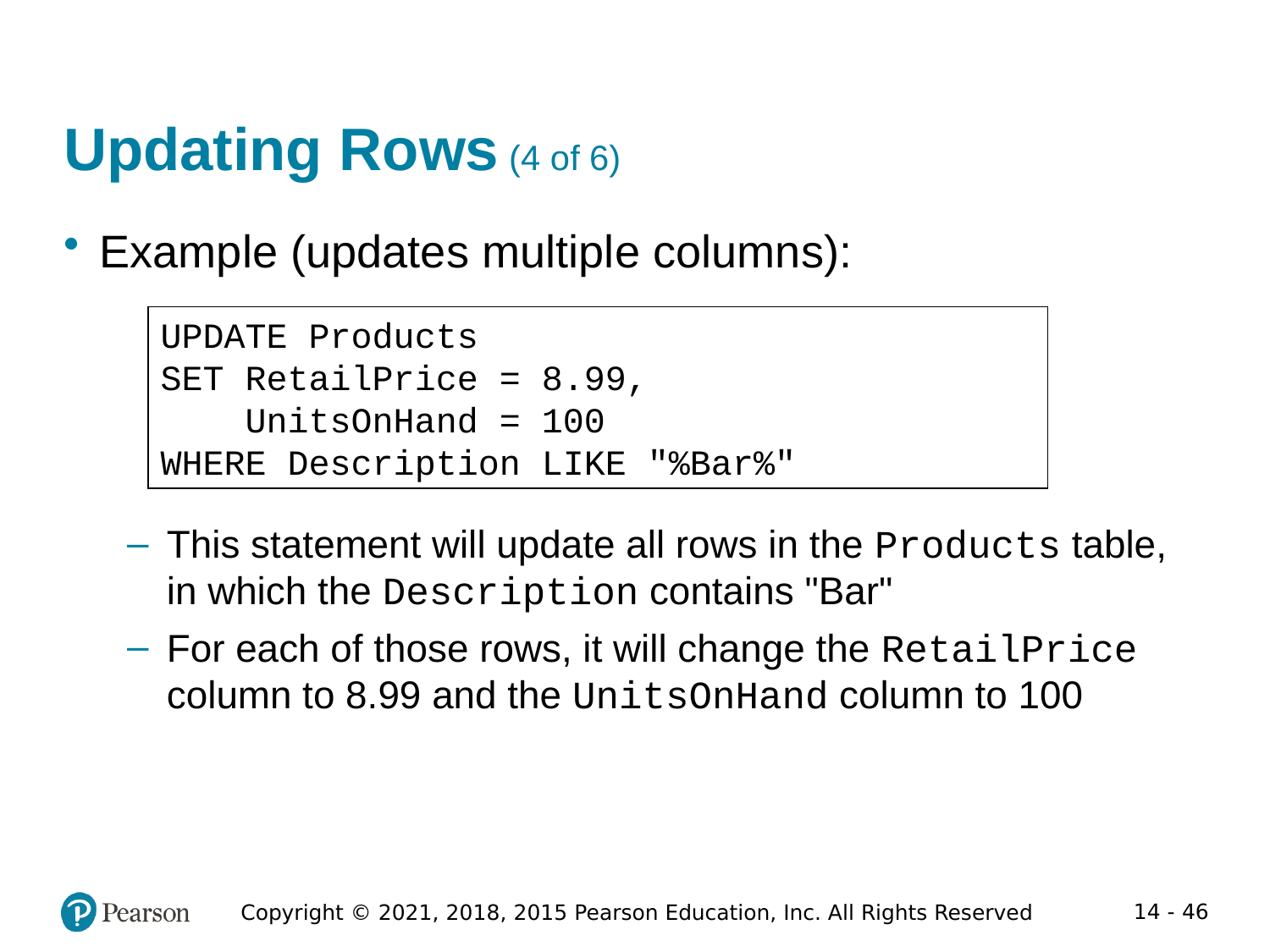

# Updating Rows (4 of 6)
Example (updates multiple columns):

This statement will update all rows in the Products table, in which the Description contains "Bar"
For each of those rows, it will change the RetailPrice column to 8.99 and the UnitsOnHand column to 100
UPDATE Products
SET RetailPrice = 8.99,
    UnitsOnHand = 100
WHERE Description LIKE "%Bar%"